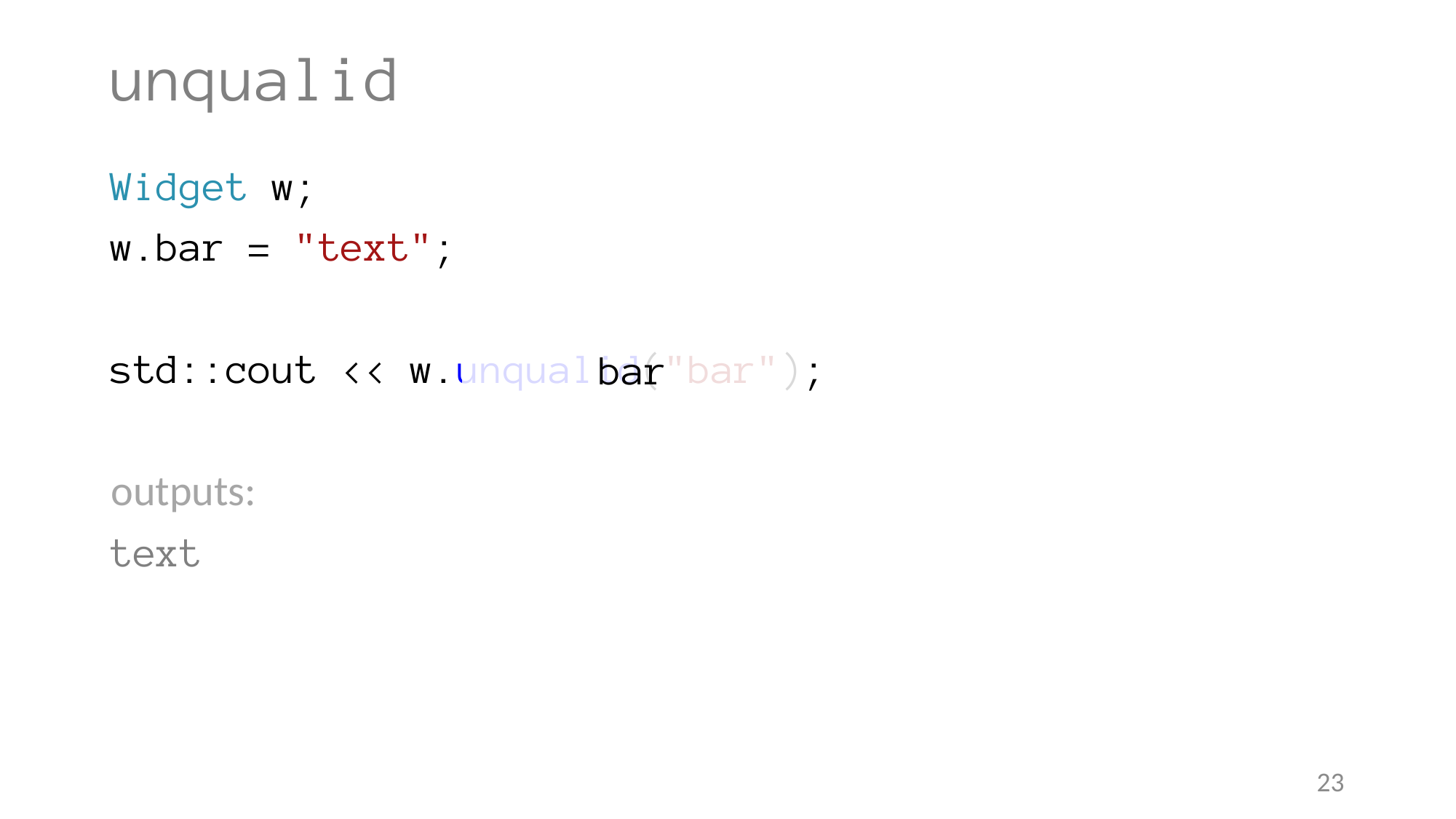

# unqualid
Widget w;
w.bar = "text";

std::cout << w.unqualid("bar");

outputs:
text
bar
23